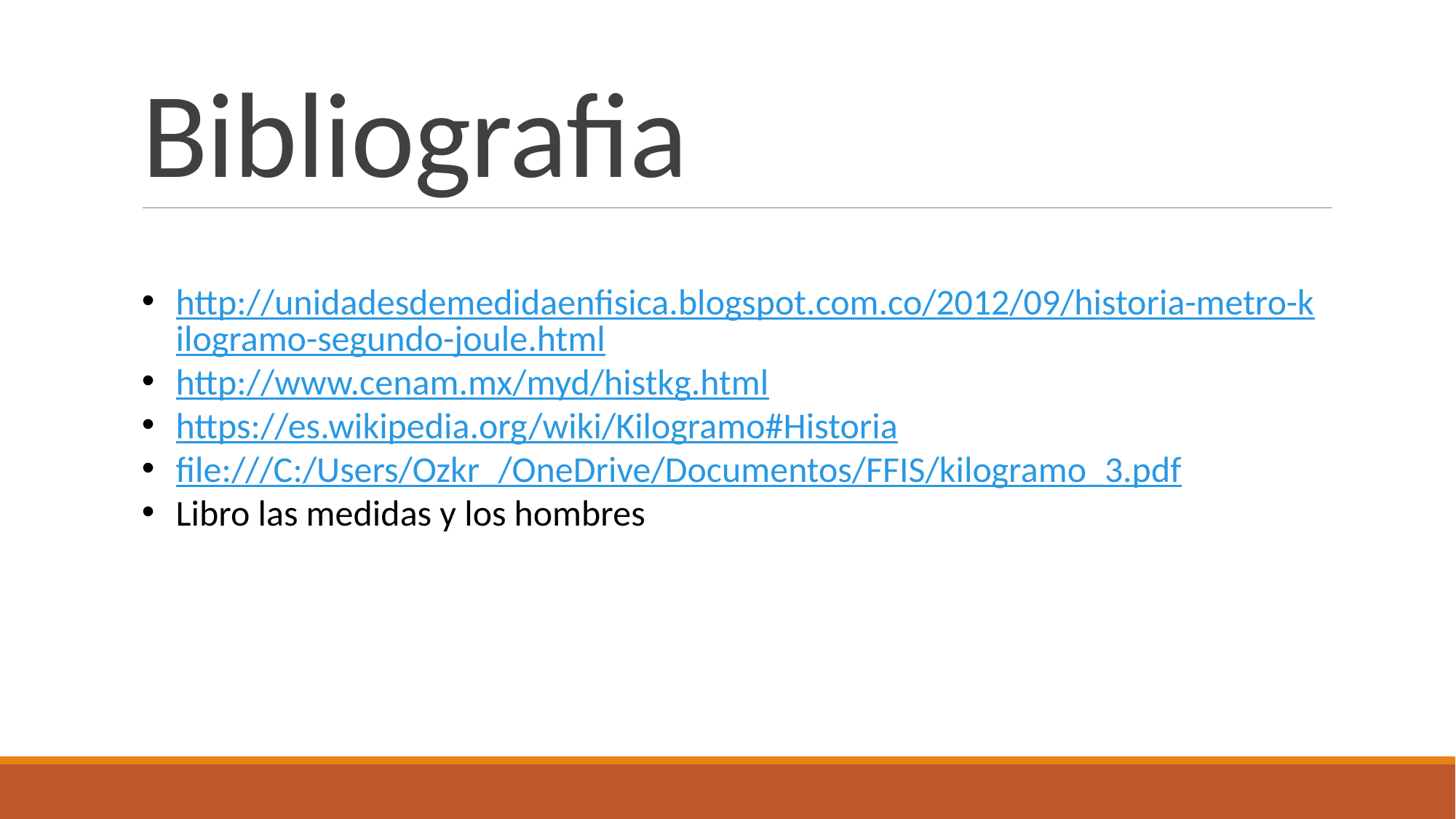

# Bibliografia
http://unidadesdemedidaenfisica.blogspot.com.co/2012/09/historia-metro-kilogramo-segundo-joule.html
http://www.cenam.mx/myd/histkg.html
https://es.wikipedia.org/wiki/Kilogramo#Historia
file:///C:/Users/Ozkr_/OneDrive/Documentos/FFIS/kilogramo_3.pdf
Libro las medidas y los hombres